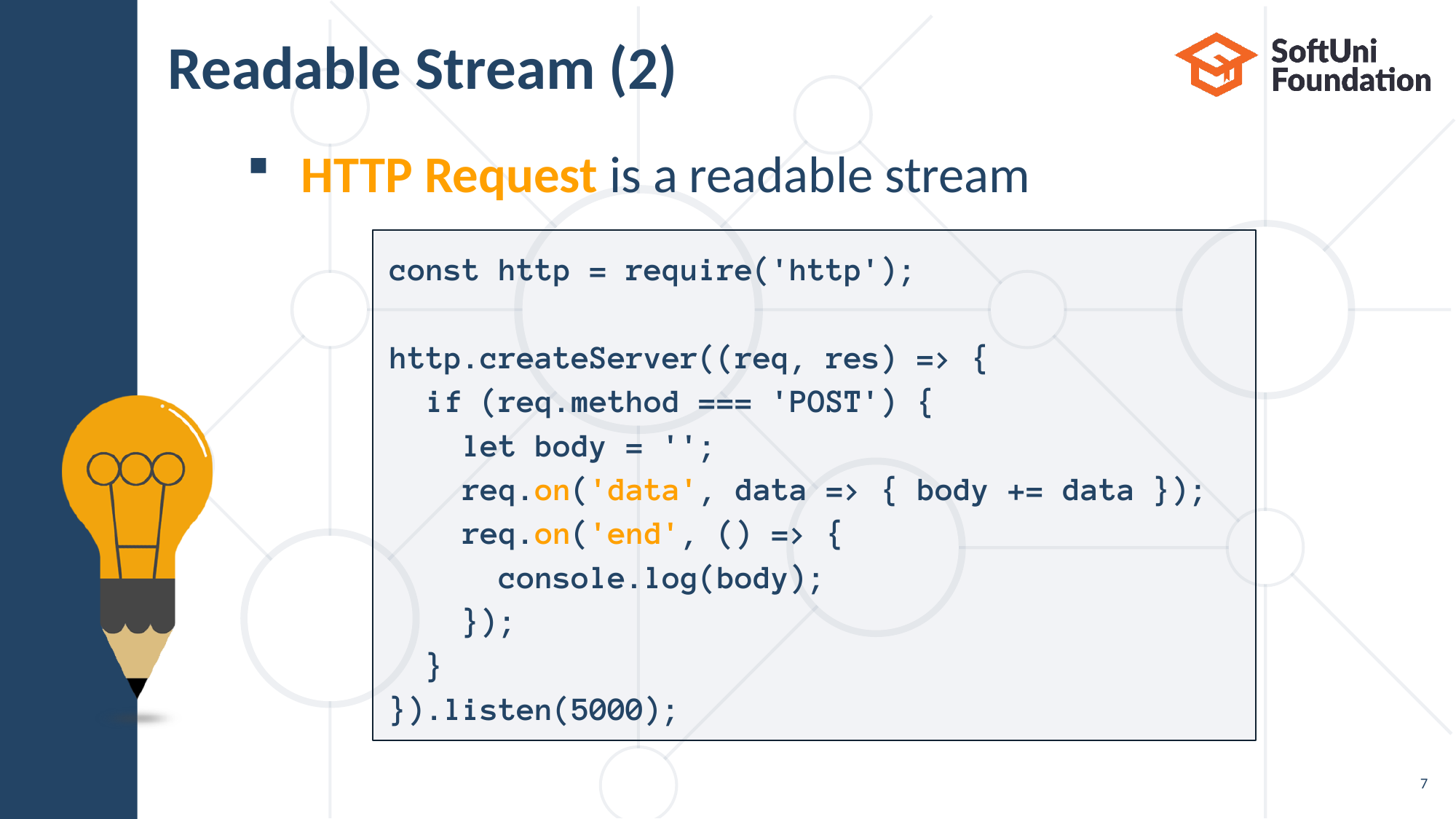

# Readable Stream (2)
HTTP Request is a readable stream

const http = require('http');

http.createServer((req, res) => {
  if (req.method === 'POST') {
    let body = '';
    req.on('data', data => { body += data });
    req.on('end', () => {
      console.log(body);
    });
  }
}).listen(5000);
7